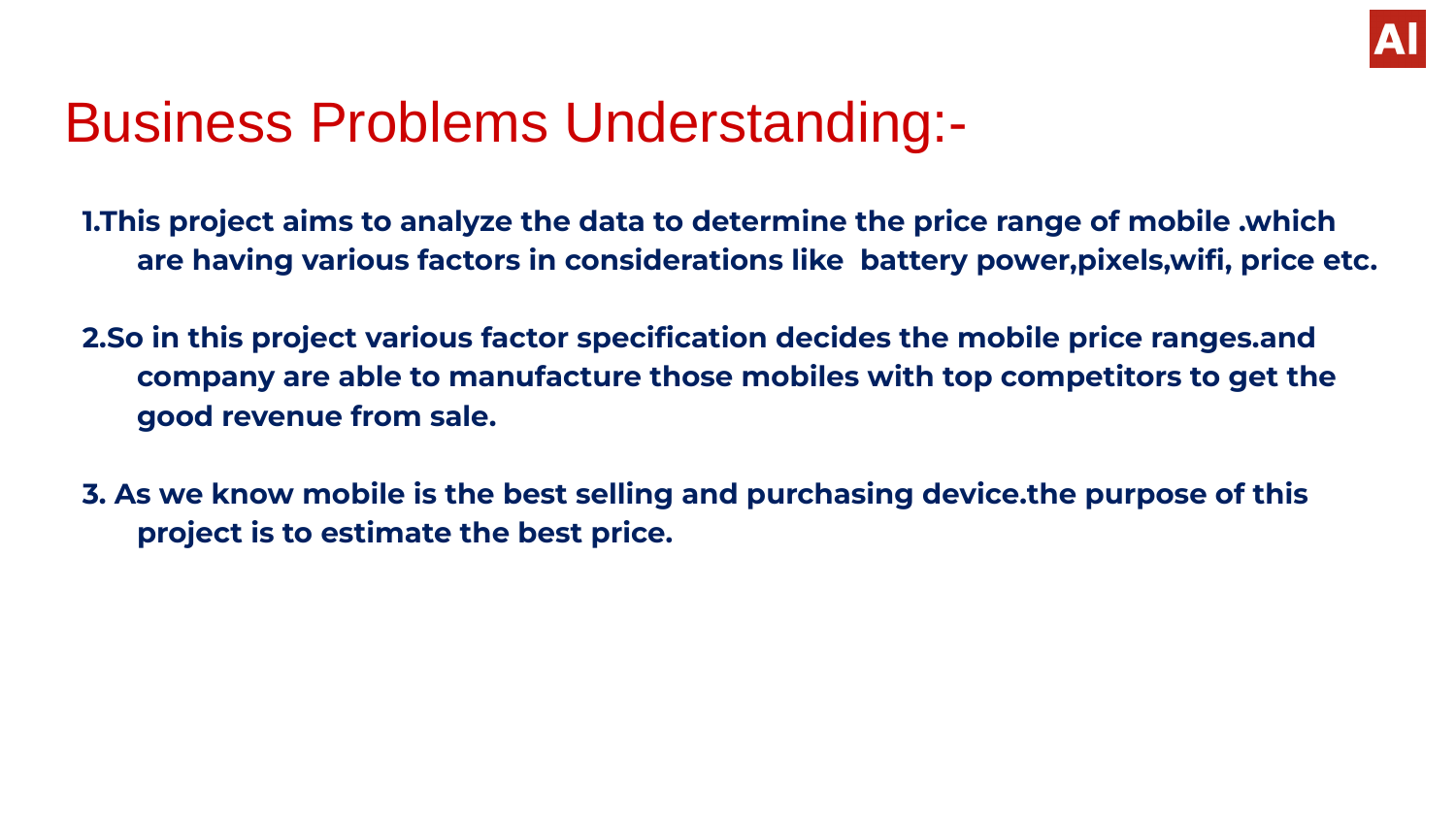

# Business Problems Understanding:-
1.This project aims to analyze the data to determine the price range of mobile .which are having various factors in considerations like  battery power,pixels,wifi, price etc.

2.So in this project various factor specification decides the mobile price ranges.and company are able to manufacture those mobiles with top competitors to get the good revenue from sale.

3. As we know mobile is the best selling and purchasing device.the purpose of this project is to estimate the best price.